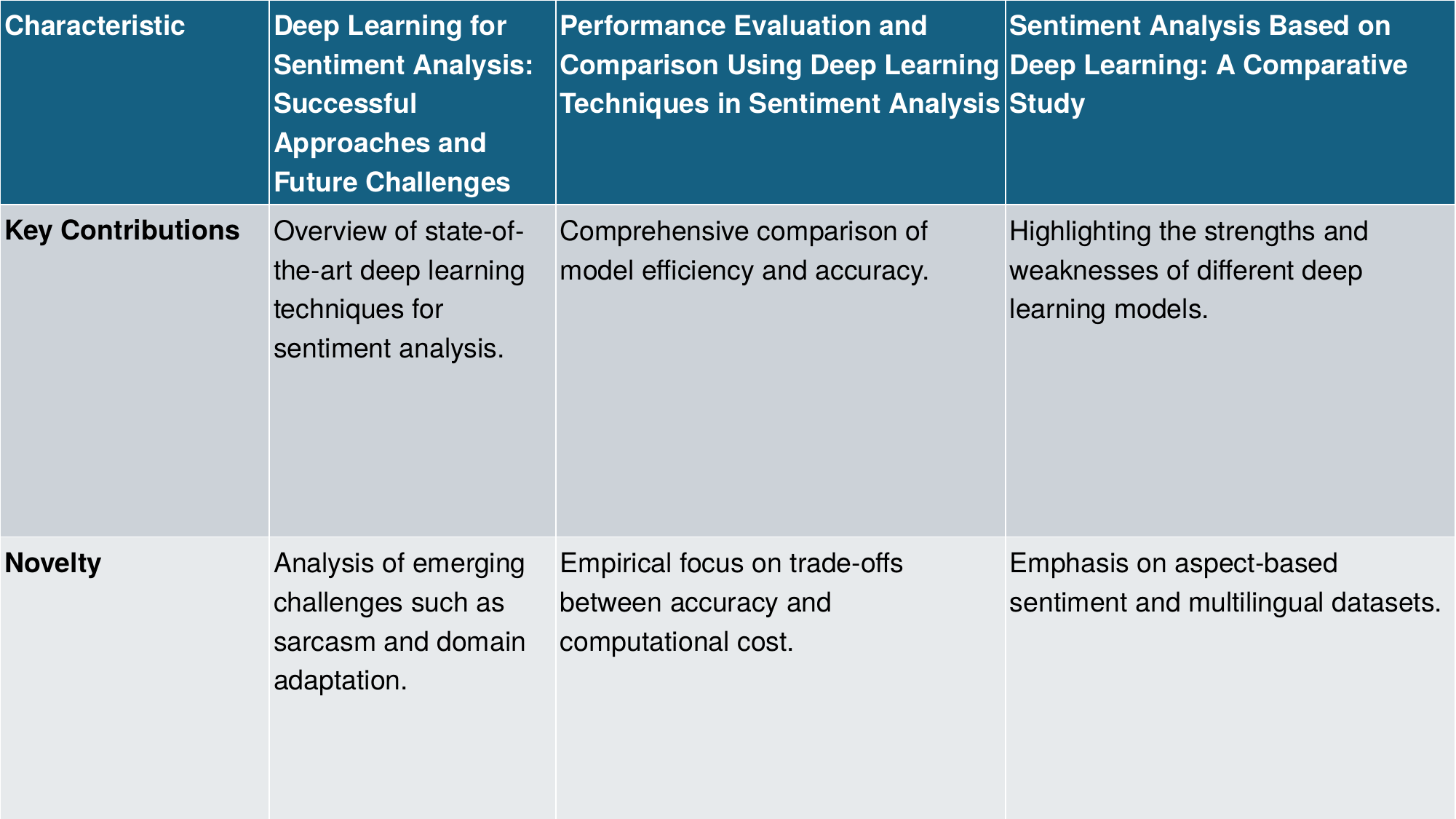

| Characteristic | Deep Learning for Sentiment Analysis: Successful Approaches and Future Challenges | Performance Evaluation and Comparison Using Deep Learning Techniques in Sentiment Analysis | Sentiment Analysis Based on Deep Learning: A Comparative Study |
| --- | --- | --- | --- |
| Key Contributions | Overview of state-of-the-art deep learning techniques for sentiment analysis. | Comprehensive comparison of model efficiency and accuracy. | Highlighting the strengths and weaknesses of different deep learning models. |
| Novelty | Analysis of emerging challenges such as sarcasm and domain adaptation. | Empirical focus on trade-offs between accuracy and computational cost. | Emphasis on aspect-based sentiment and multilingual datasets. |